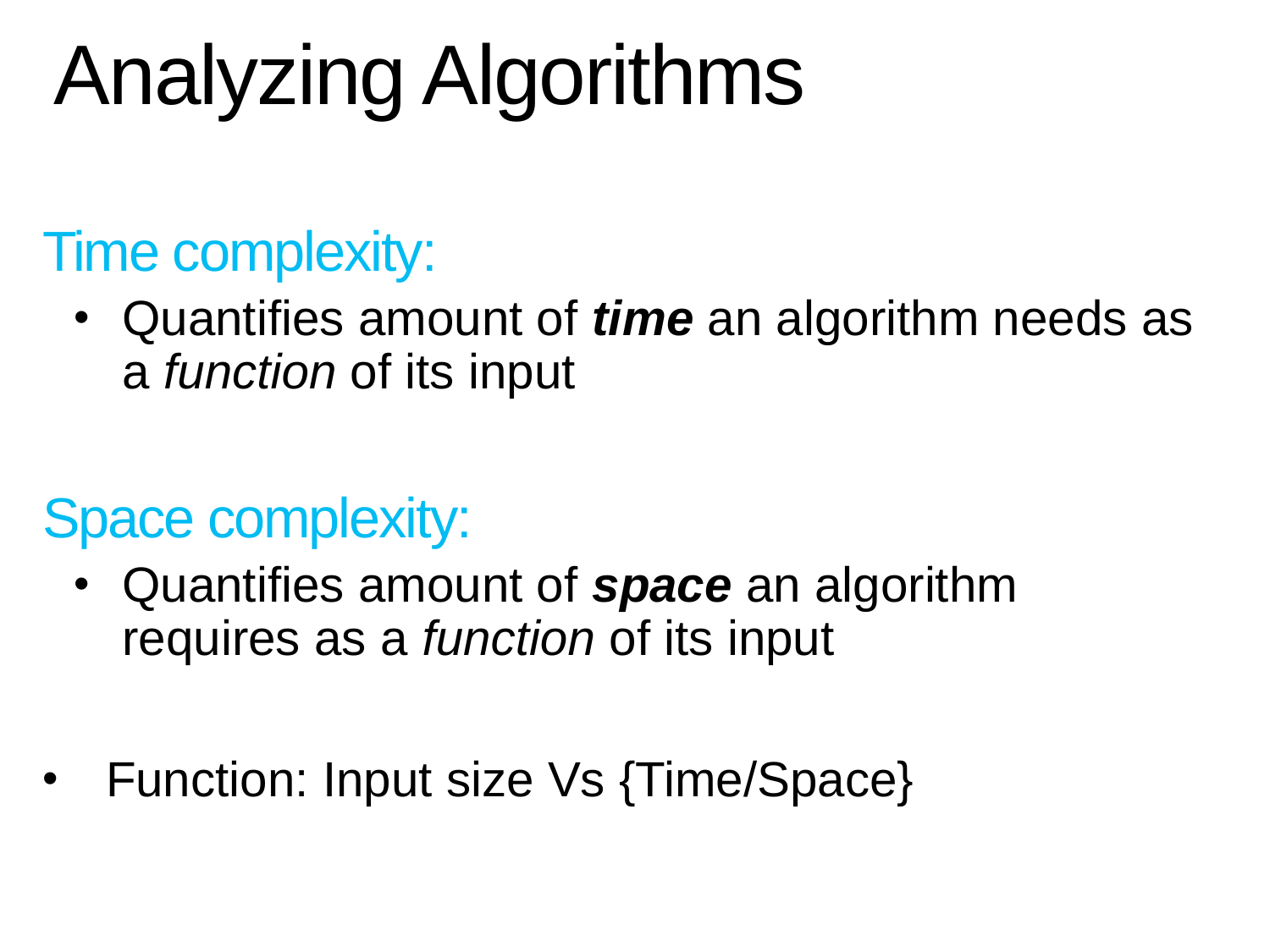

# Analyzing Algorithms
Time complexity:
Quantifies amount of time an algorithm needs as a function of its input

Space complexity:
Quantifies amount of space an algorithm requires as a function of its input

Function: Input size Vs {Time/Space}